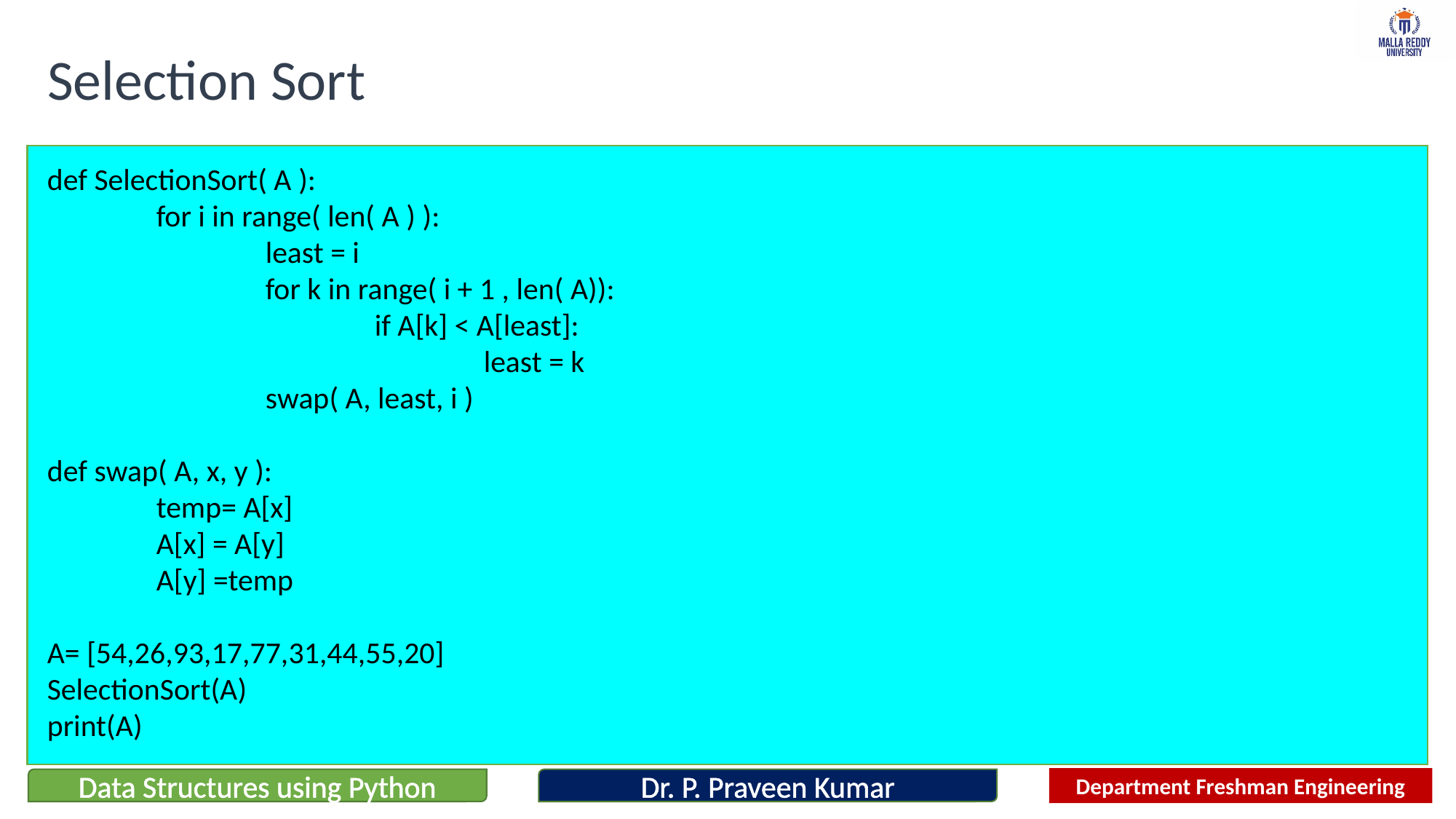

# Selection Sort

def SelectionSort( A ):
	for i in range( len( A ) ):
		least = i
		for k in range( i + 1 , len( A)):
			if A[k] < A[least]:
				least = k
		swap( A, least, i )

def swap( A, x, y ):
	temp= A[x]
	A[x] = A[y]
	A[y] =temp

A= [54,26,93,17,77,31,44,55,20]
SelectionSort(A)
print(A)